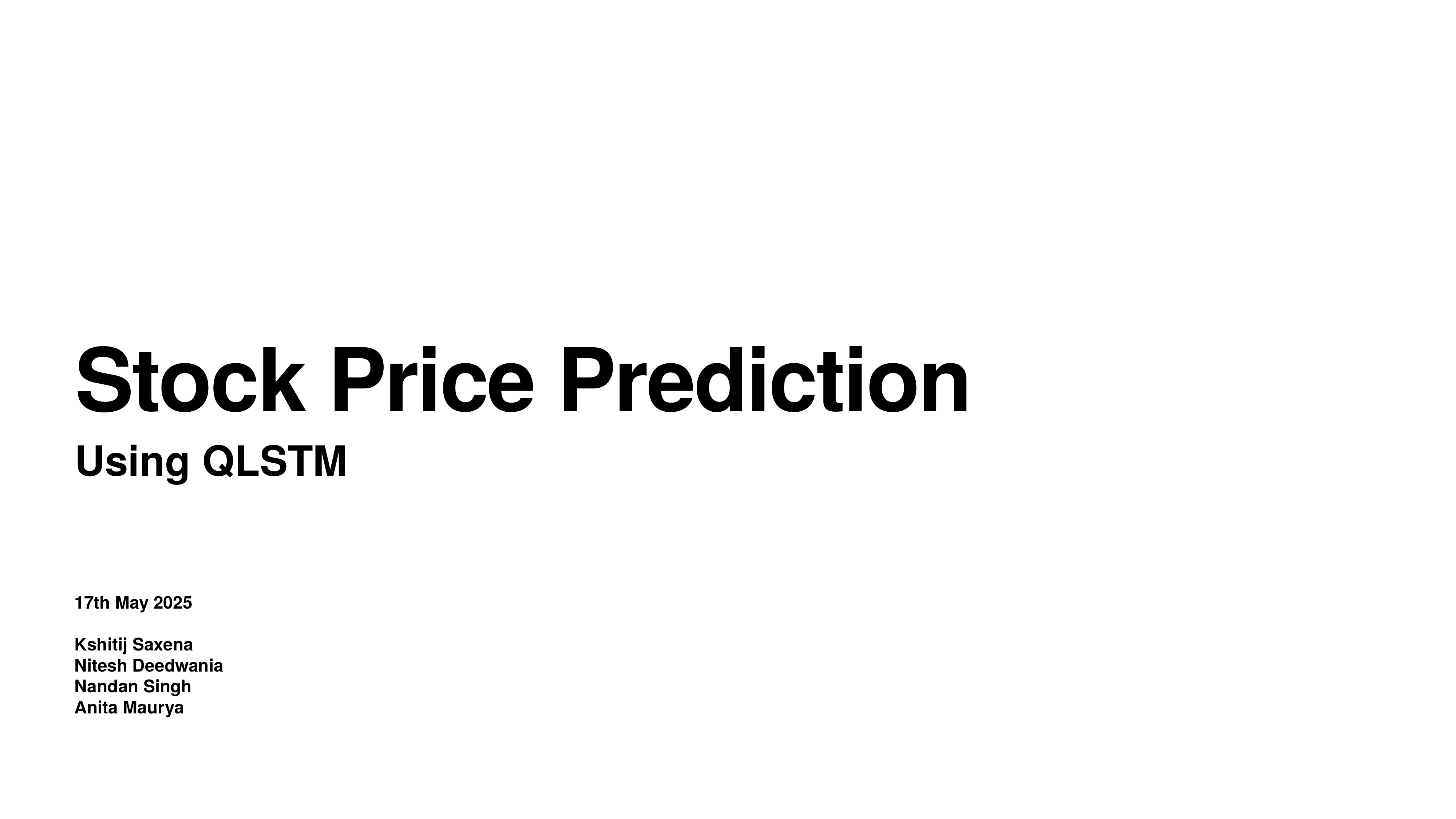

# Stock Price Prediction
Using QLSTM
17th May 2025

Kshitij Saxena
Nitesh Deedwania
Nandan Singh
Anita Maurya